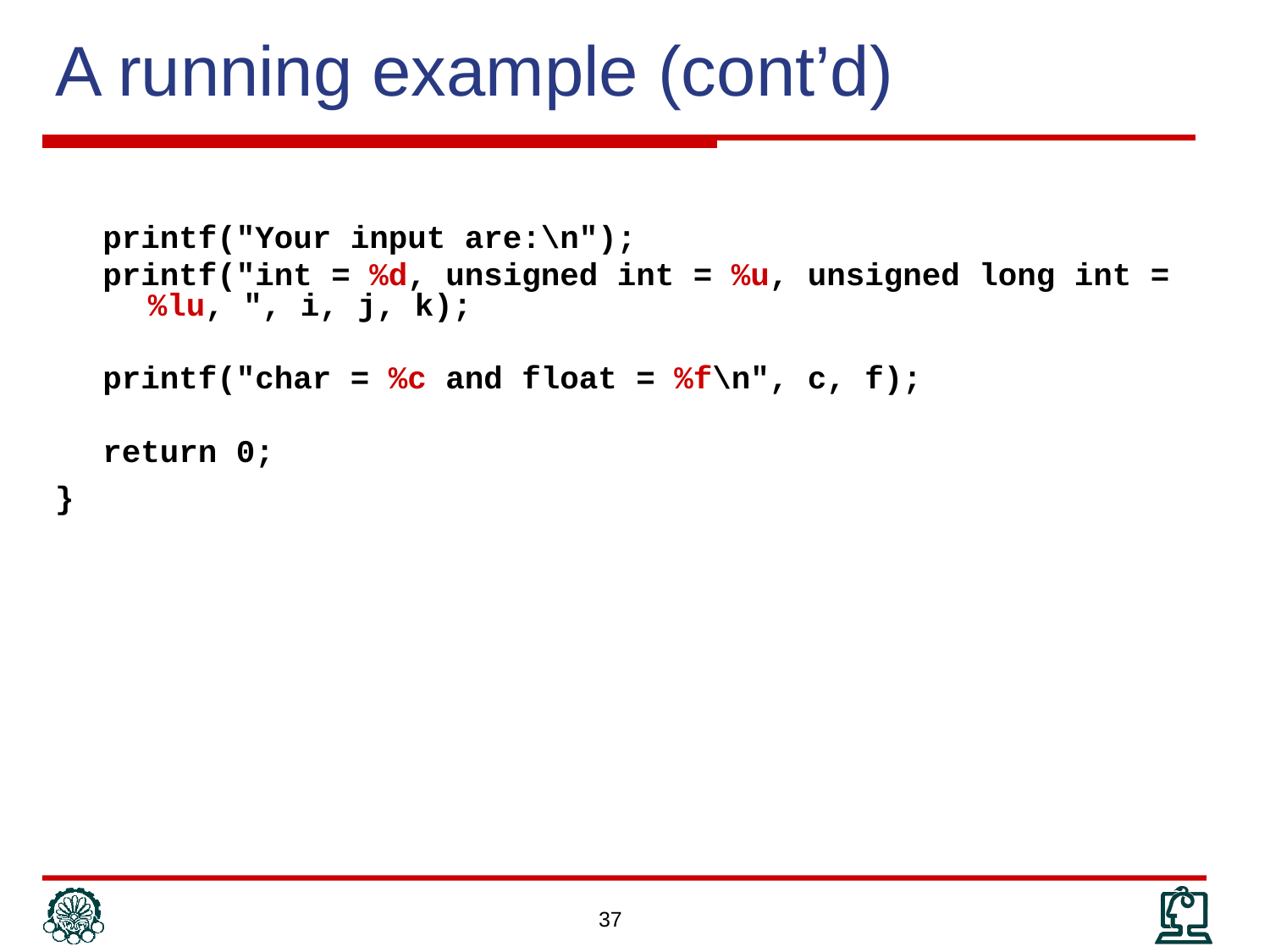

# A running example (cont’d)

printf("Your input are:\n");
printf("int = %d, unsigned int = %u, unsigned long int = %lu, ", i, j, k);

printf("char = %c and float = %f\n", c, f);

return 0;
}
37